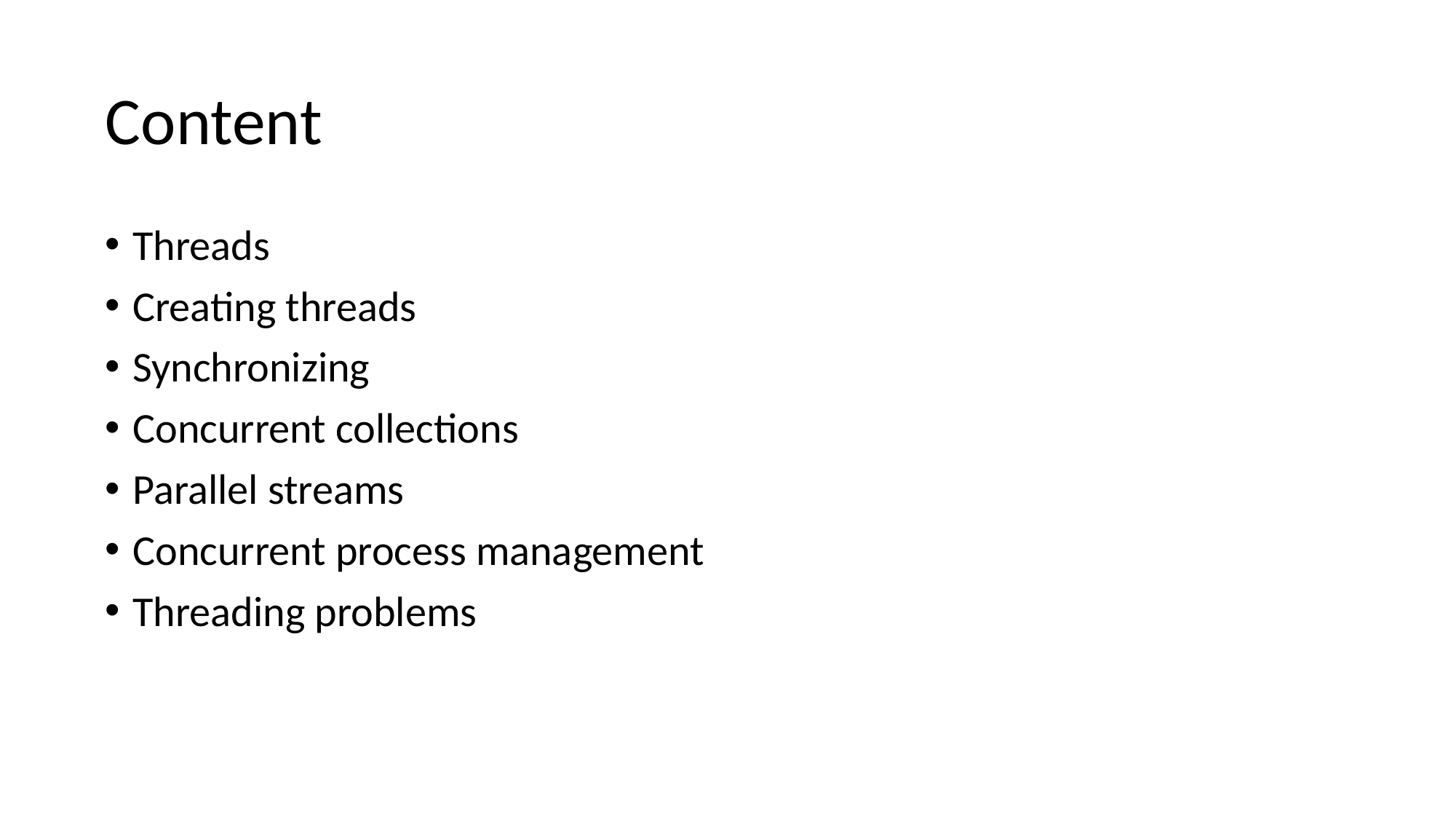

# Content
Threads
Creating threads
Synchronizing
Concurrent collections
Parallel streams
Concurrent process management
Threading problems